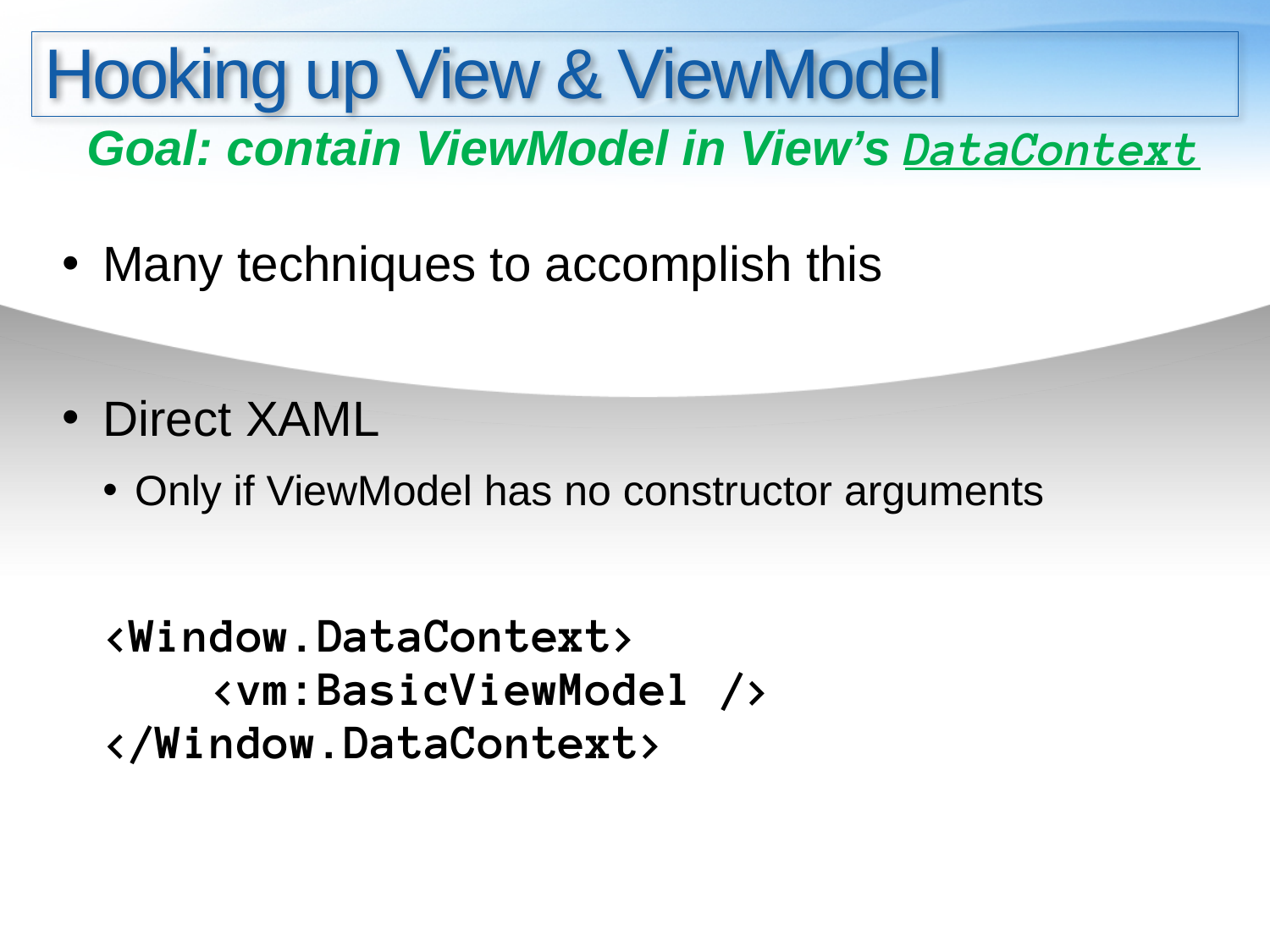

# Hooking up View & ViewModel
Goal: contain ViewModel in View’s DataContext

Many techniques to accomplish this

Direct XAML
Only if ViewModel has no constructor arguments

<Window.DataContext>
    <vm:BasicViewModel />
</Window.DataContext>